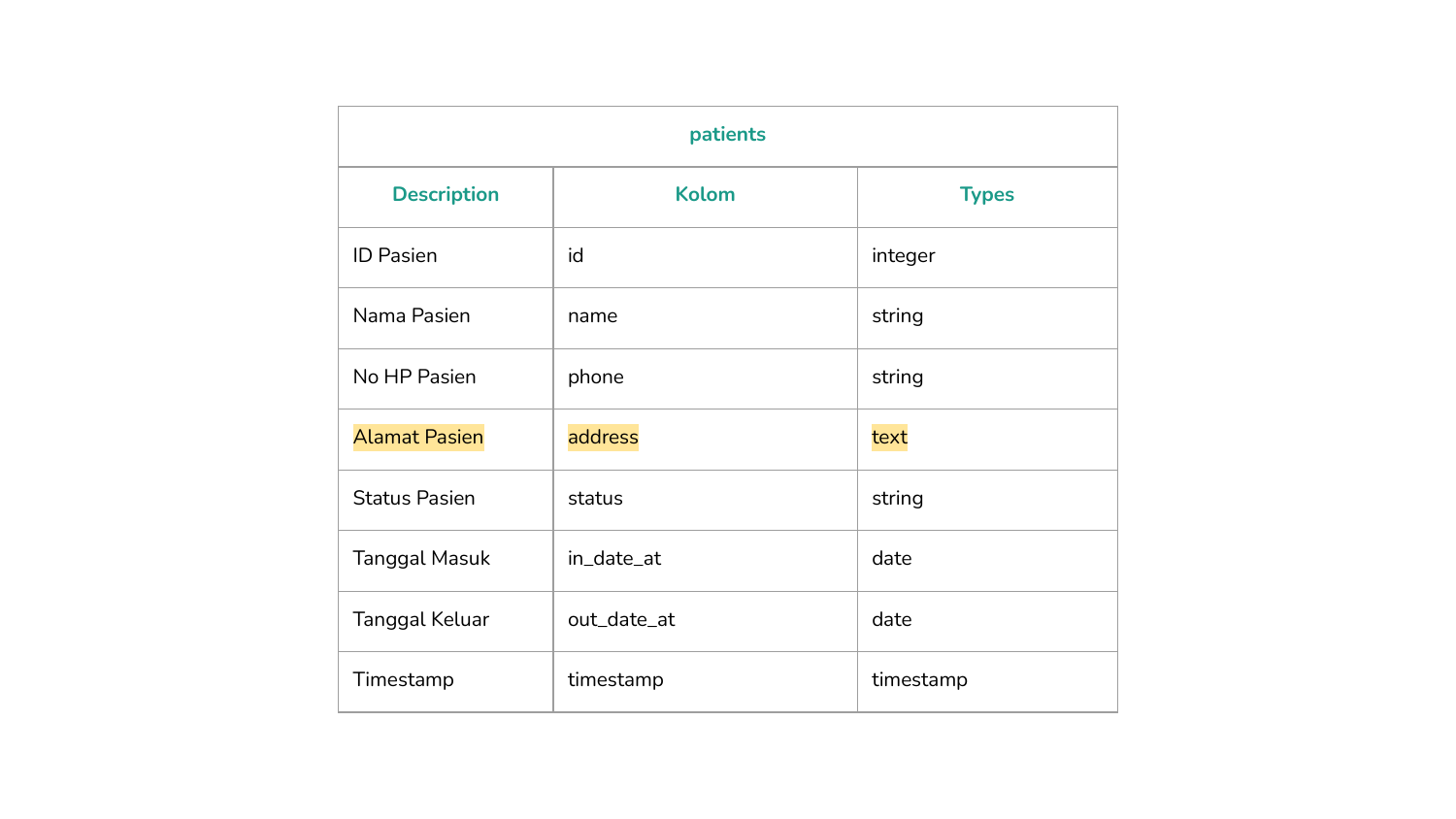

| patients |  |  |
| --- | --- | --- |
| Description | Kolom | Types |
| ID Pasien | id | integer |
| Nama Pasien | name | string |
| No HP Pasien | phone | string |
| Alamat Pasien | address | text |
| Status Pasien | status | string |
| Tanggal Masuk | in\_date\_at | date |
| Tanggal Keluar | out\_date\_at | date |
| Timestamp | timestamp | timestamp |